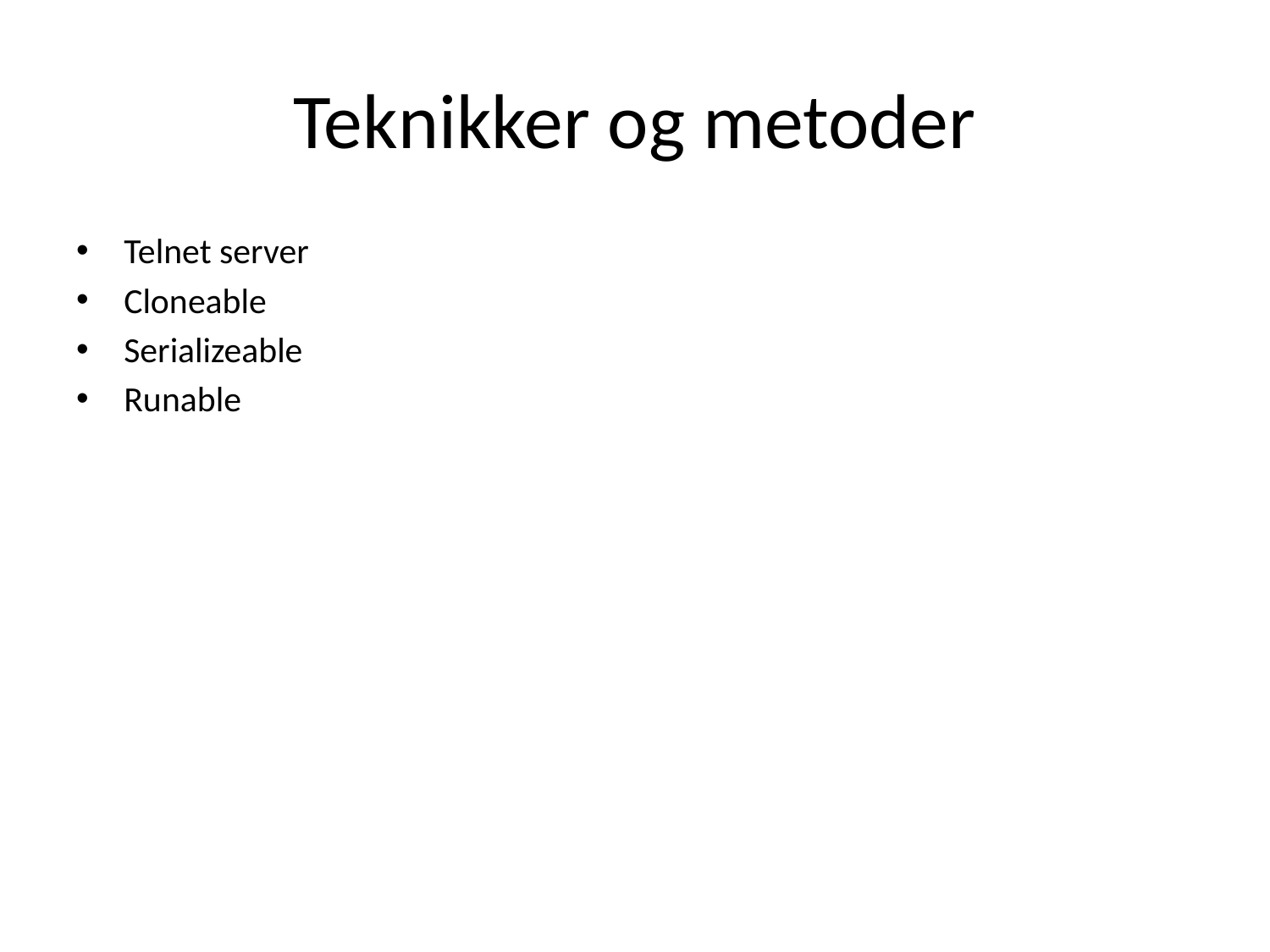

# Teknikker og metoder
Telnet server
Cloneable
Serializeable
Runable